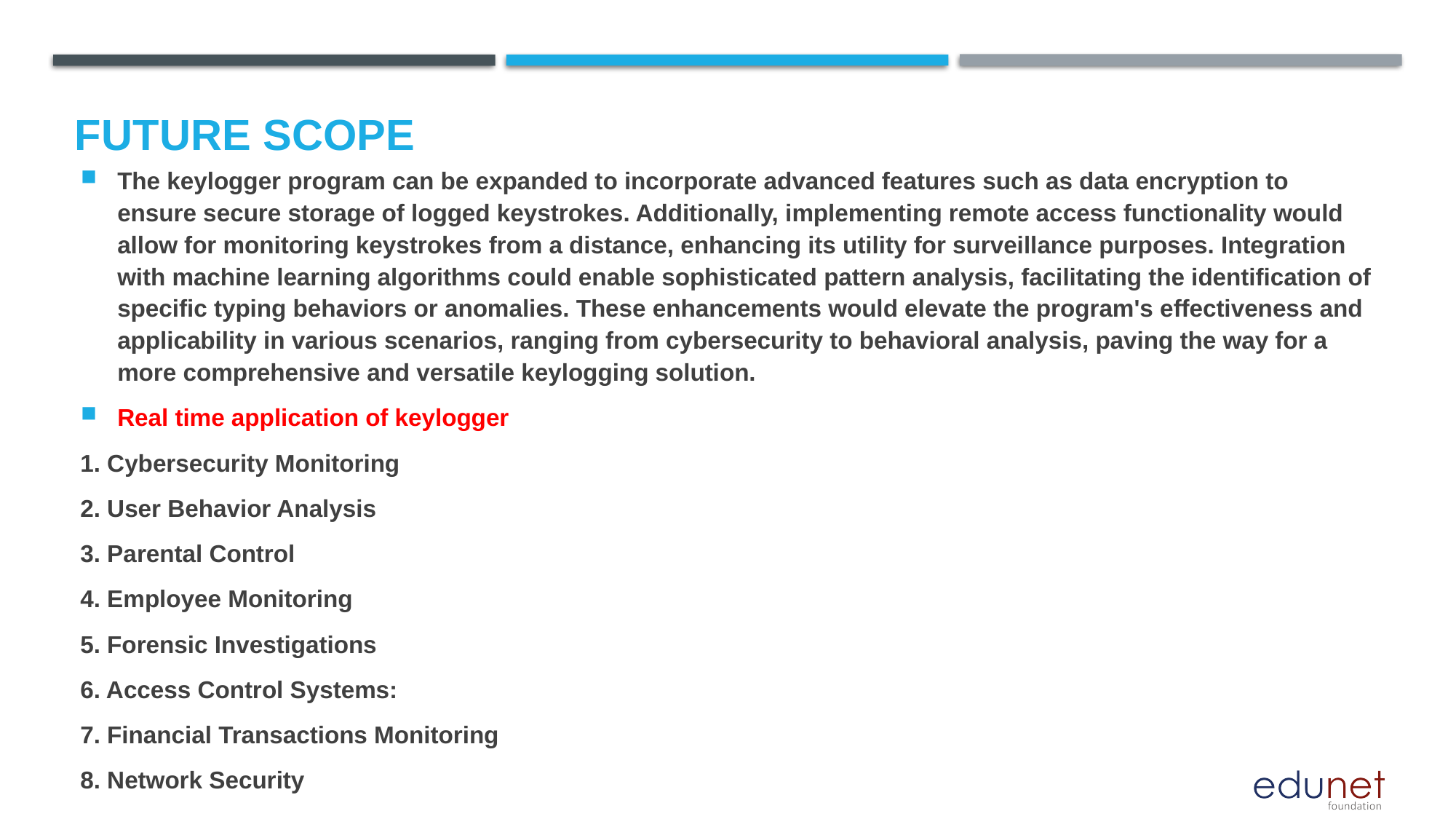

Future scope
The keylogger program can be expanded to incorporate advanced features such as data encryption to ensure secure storage of logged keystrokes. Additionally, implementing remote access functionality would allow for monitoring keystrokes from a distance, enhancing its utility for surveillance purposes. Integration with machine learning algorithms could enable sophisticated pattern analysis, facilitating the identification of specific typing behaviors or anomalies. These enhancements would elevate the program's effectiveness and applicability in various scenarios, ranging from cybersecurity to behavioral analysis, paving the way for a more comprehensive and versatile keylogging solution.
Real time application of keylogger
1. Cybersecurity Monitoring
2. User Behavior Analysis
3. Parental Control
4. Employee Monitoring
5. Forensic Investigations
6. Access Control Systems:
7. Financial Transactions Monitoring
8. Network Security